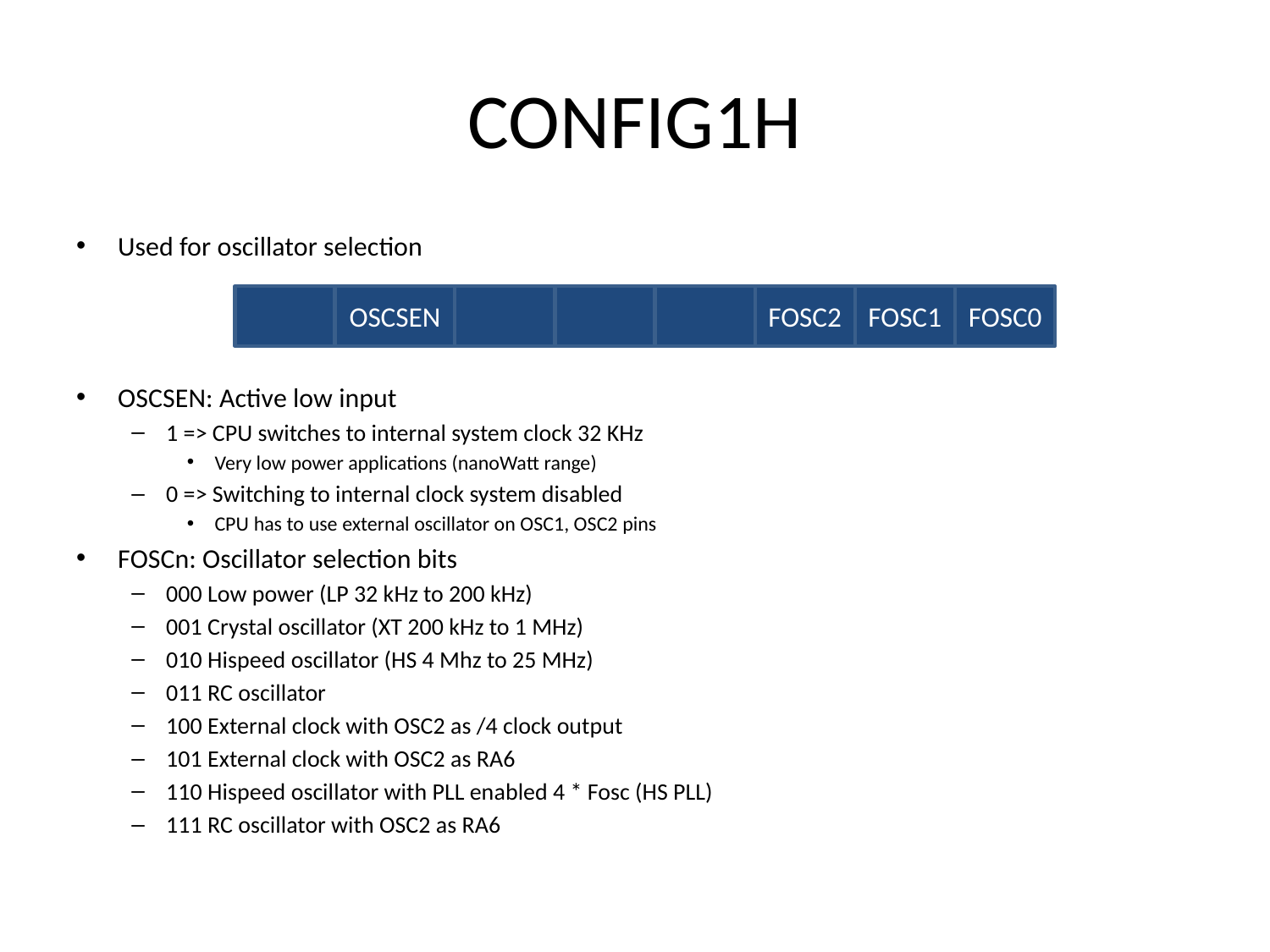

# CONFIG1H
Used for oscillator selection

OSCSEN: Active low input
1 => CPU switches to internal system clock 32 KHz
Very low power applications (nanoWatt range)
0 => Switching to internal clock system disabled
CPU has to use external oscillator on OSC1, OSC2 pins
FOSCn: Oscillator selection bits
000 Low power (LP 32 kHz to 200 kHz)
001 Crystal oscillator (XT 200 kHz to 1 MHz)
010 Hispeed oscillator (HS 4 Mhz to 25 MHz)
011 RC oscillator
100 External clock with OSC2 as /4 clock output
101 External clock with OSC2 as RA6
110 Hispeed oscillator with PLL enabled 4 * Fosc (HS PLL)
111 RC oscillator with OSC2 as RA6

OSCSEN

FOSC2
FOSC1
FOSC0